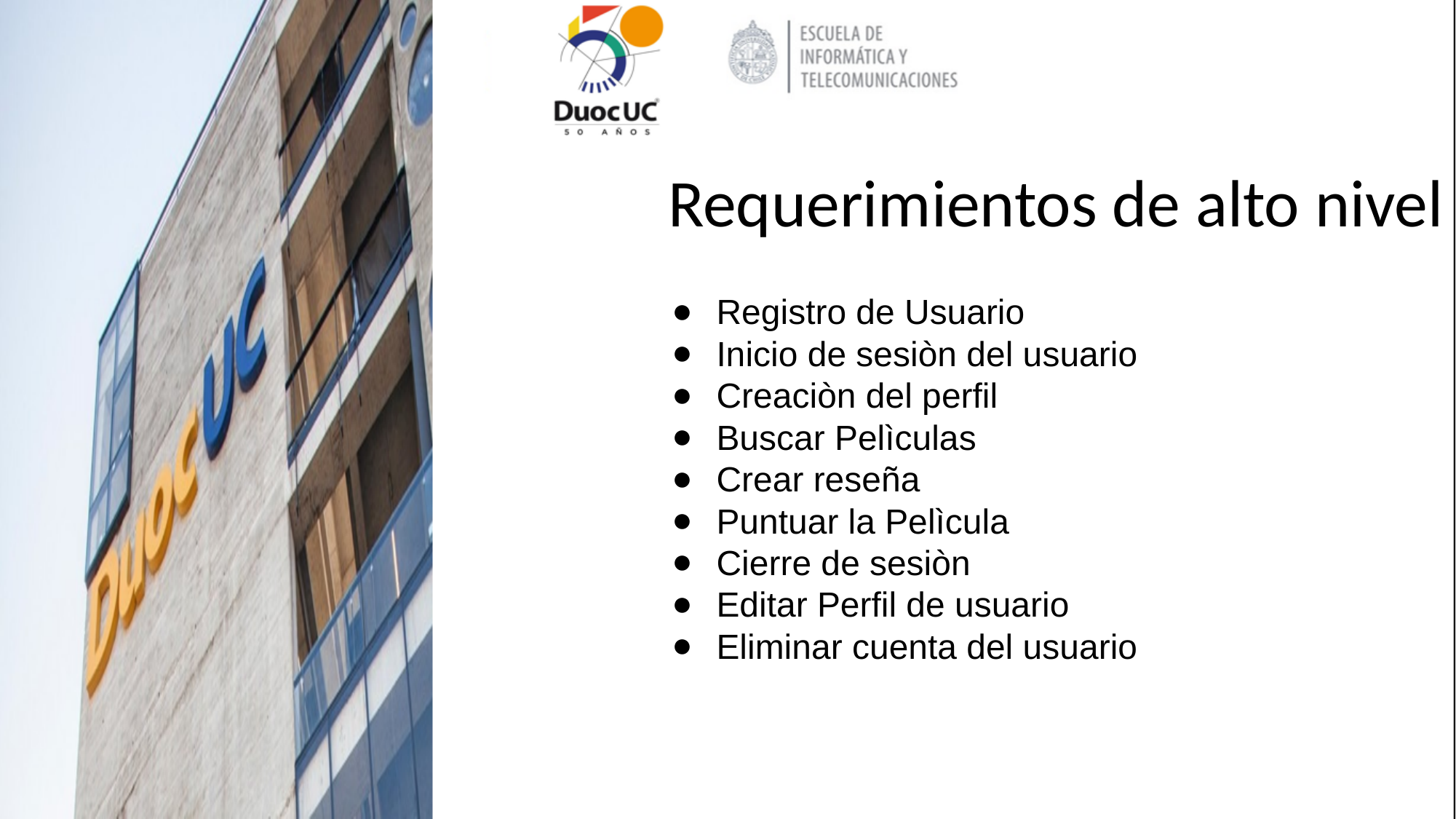

# Requerimientos de alto nivel
Registro de Usuario
Inicio de sesiòn del usuario
Creaciòn del perfil
Buscar Pelìculas
Crear reseña
Puntuar la Pelìcula
Cierre de sesiòn
Editar Perfil de usuario
Eliminar cuenta del usuario